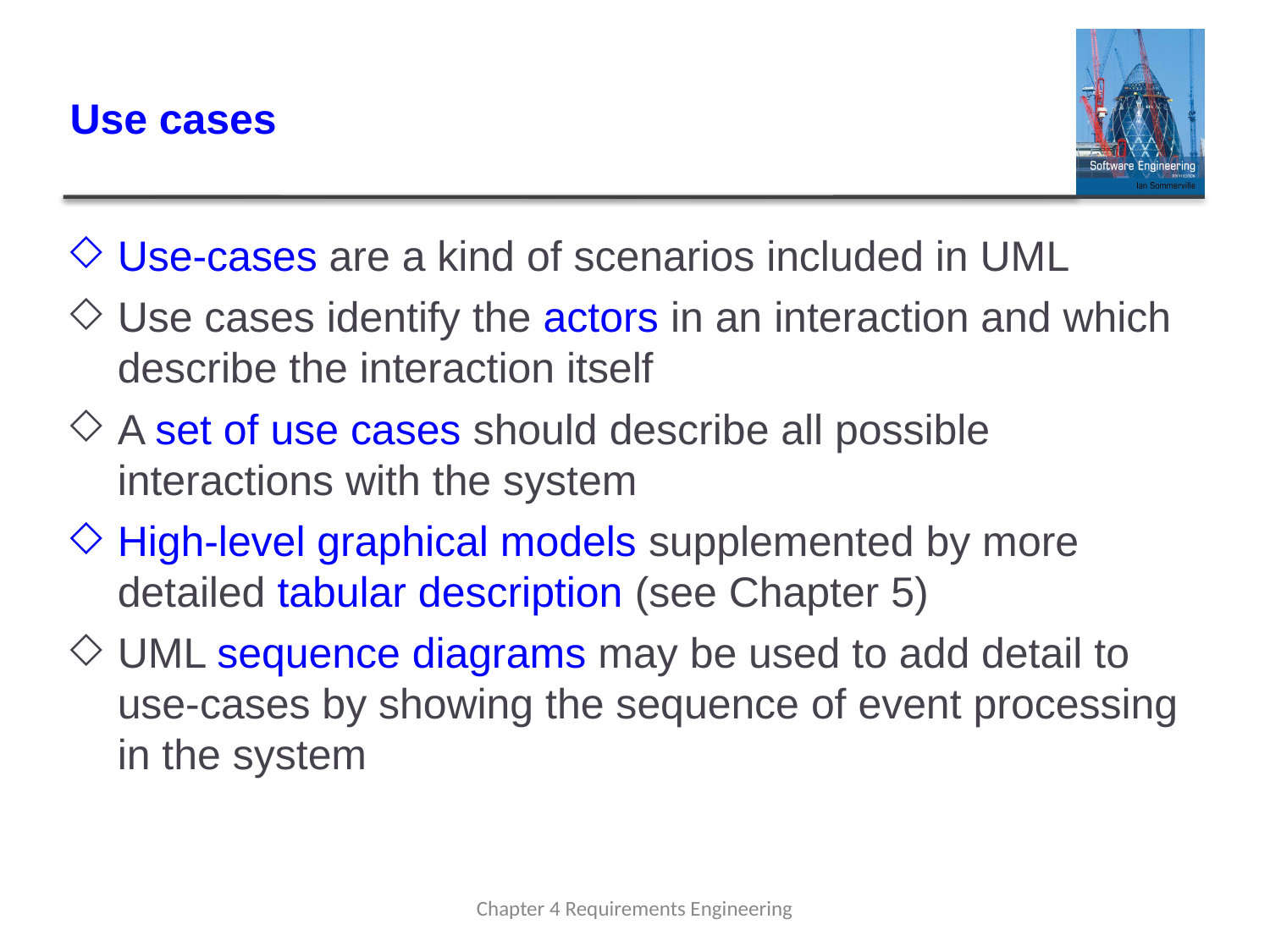

# Use cases
Use-cases are a kind of scenarios included in UML
Use cases identify the actors in an interaction and which describe the interaction itself
A set of use cases should describe all possible interactions with the system
High-level graphical models supplemented by more detailed tabular description (see Chapter 5)
UML sequence diagrams may be used to add detail to use-cases by showing the sequence of event processing in the system
37

Chapter 4 Requirements Engineering